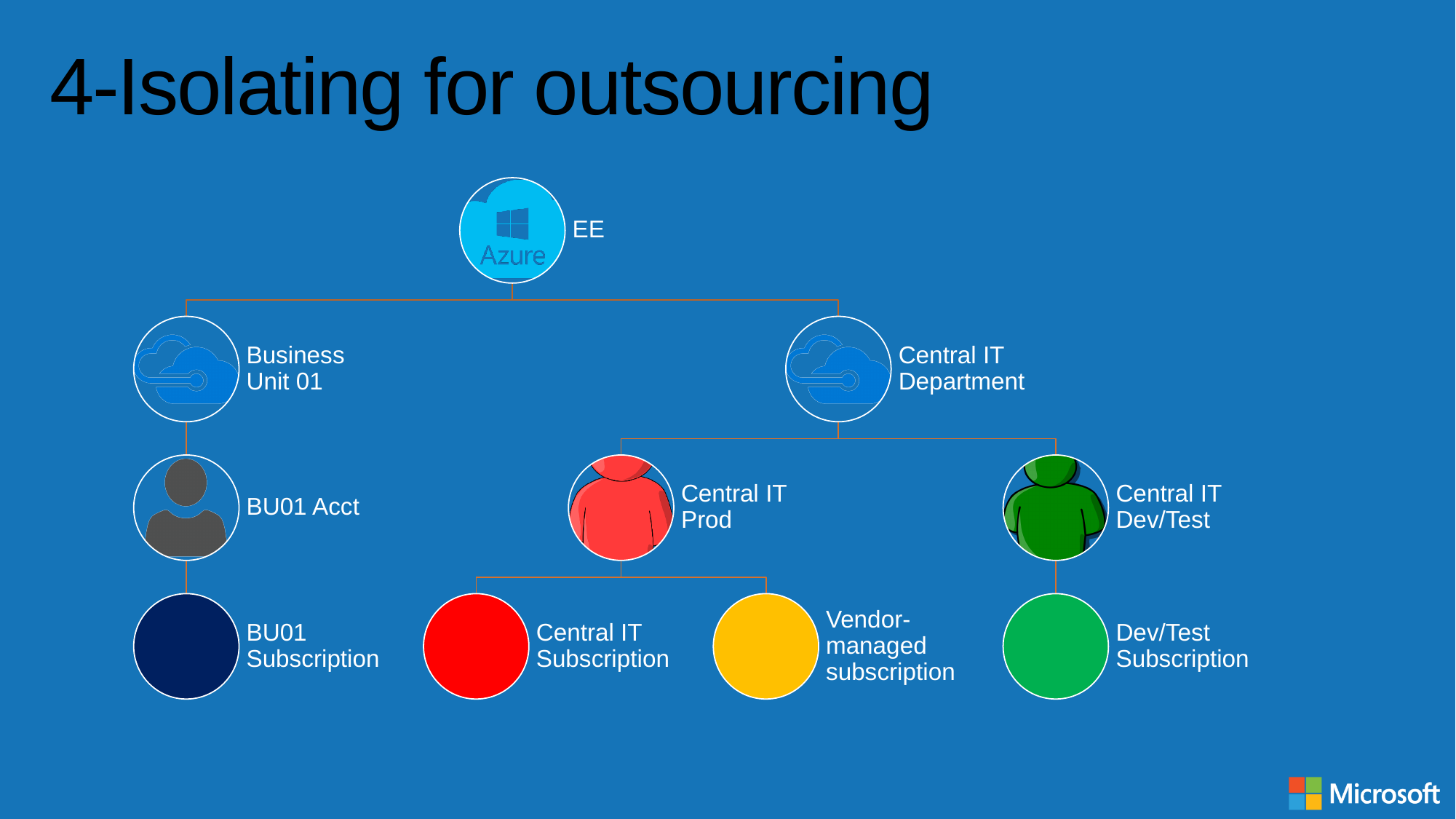

# 4-Isolating for outsourcing
EE
Business Unit 01
BU01 Acct
BU01 Subscription
Central IT Department
Central IT Prod
Central IT Subscription
Vendor-managed subscription
Central IT Dev/Test
Dev/Test Subscription